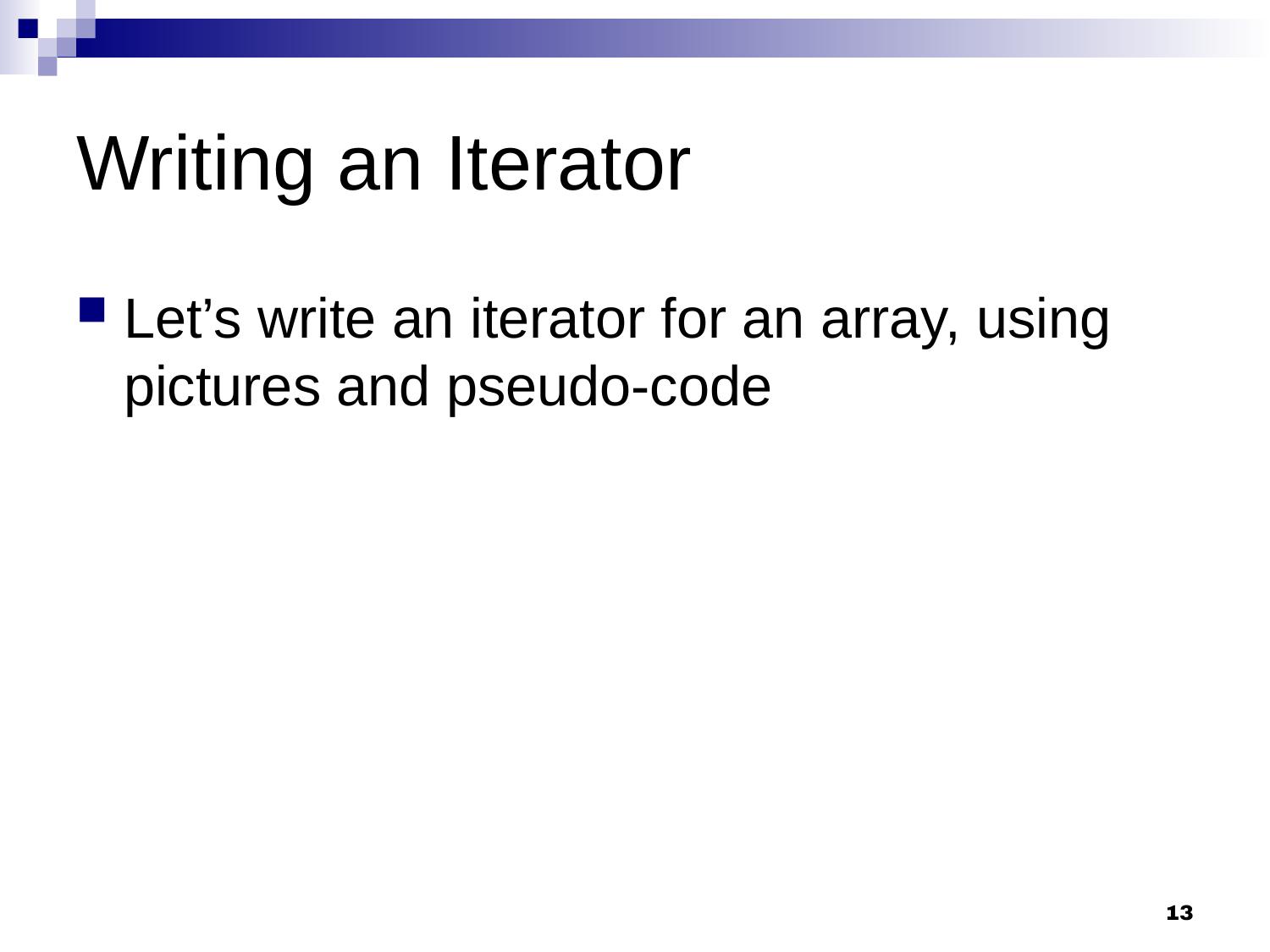

# Writing an Iterator
Let’s write an iterator for an array, using pictures and pseudo-code
13